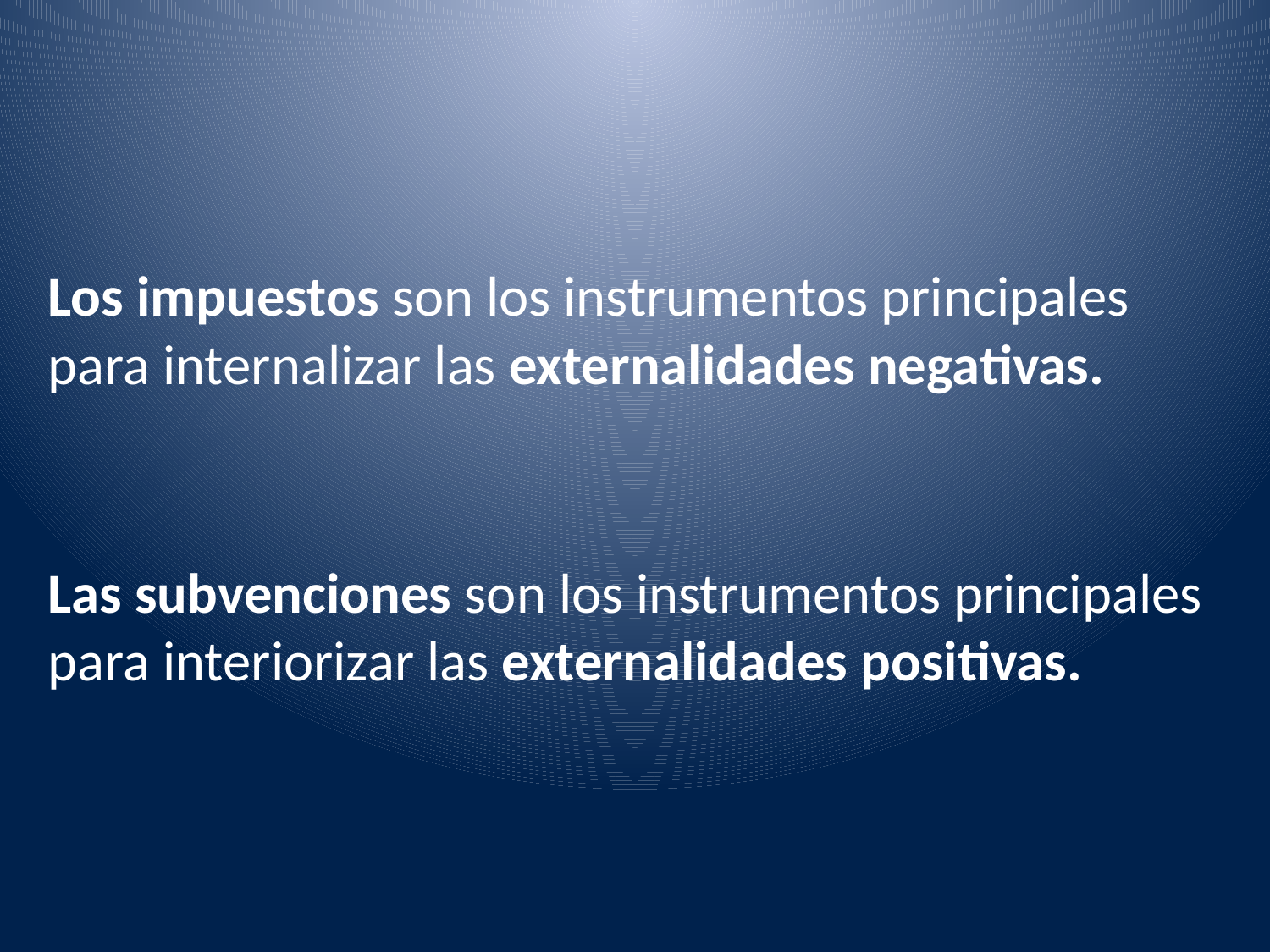

# Los impuestos son los instrumentos principales para internalizar las externalidades negativas. Las subvenciones son los instrumentos principales para interiorizar las externalidades positivas.